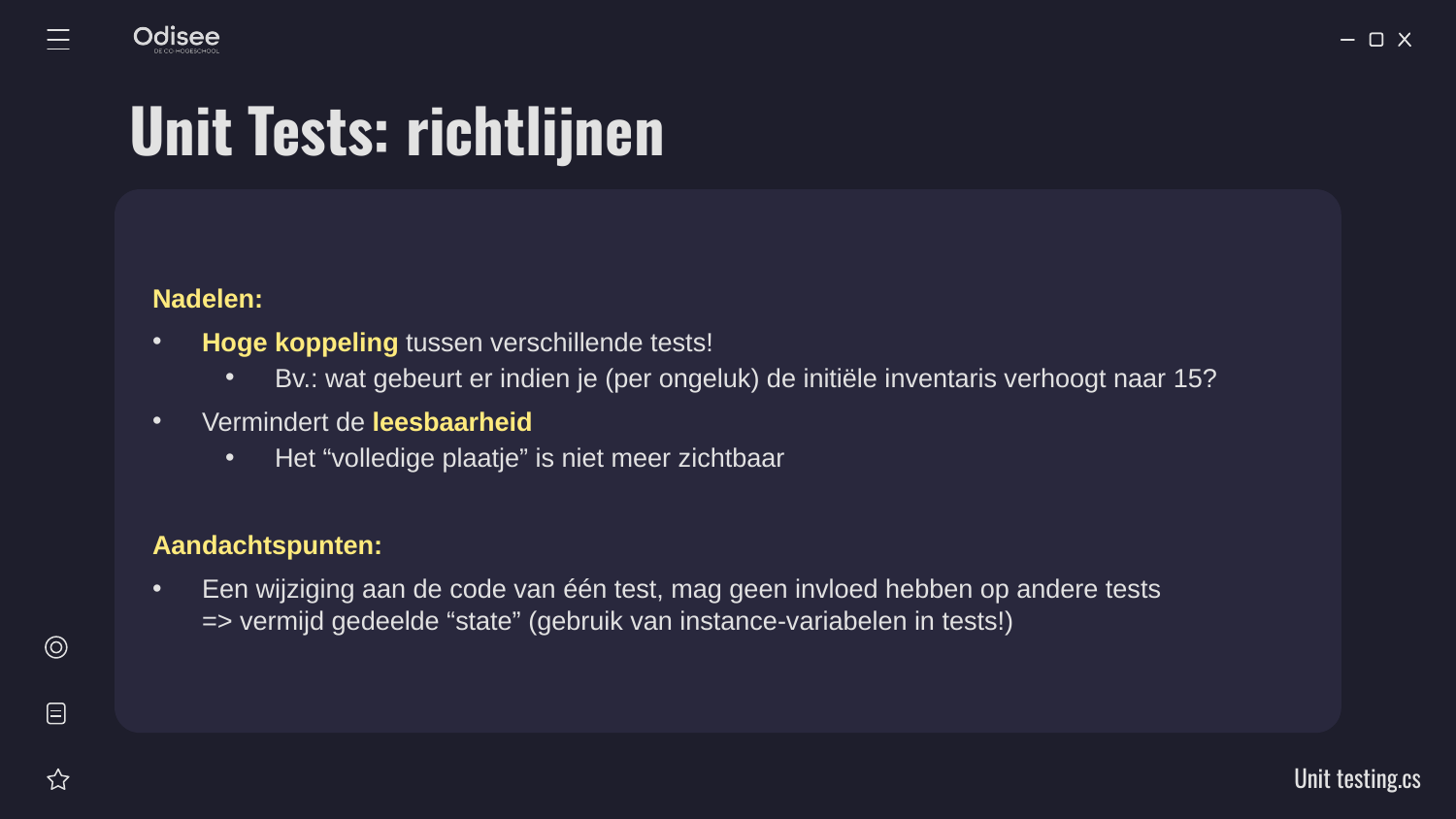

# Unit Tests: richtlijnen
Nadelen:
Hoge koppeling tussen verschillende tests!
Bv.: wat gebeurt er indien je (per ongeluk) de initiële inventaris verhoogt naar 15?
Vermindert de leesbaarheid
Het “volledige plaatje” is niet meer zichtbaar

Aandachtspunten:
Een wijziging aan de code van één test, mag geen invloed hebben op andere tests
=> vermijd gedeelde “state” (gebruik van instance-variabelen in tests!)
Unit testing.cs